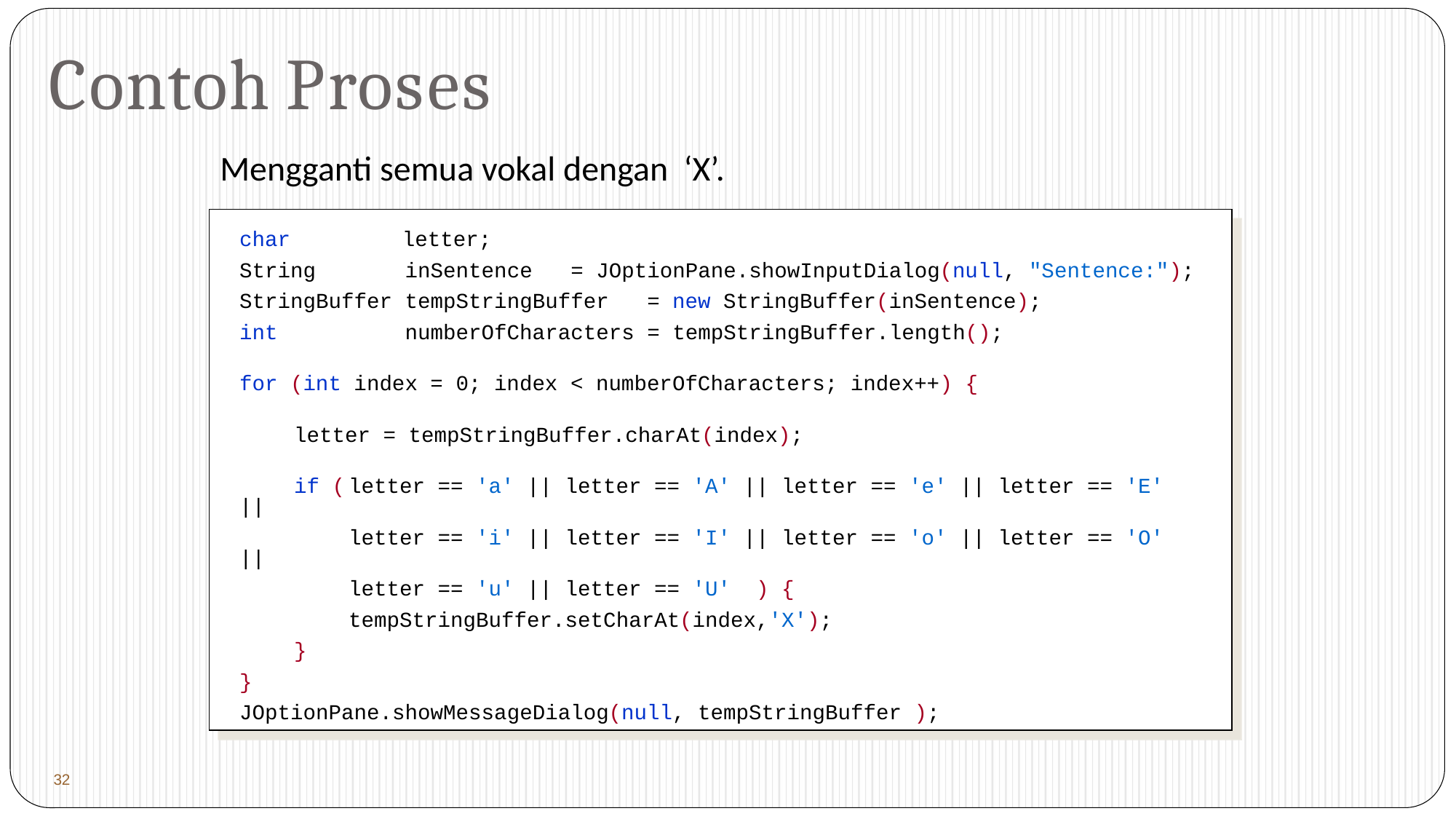

# Contoh Proses
Mengganti semua vokal dengan  ‘X’.

char 		 letter;
String       inSentence   = JOptionPane.showInputDialog(null, "Sentence:");
StringBuffer tempStringBuffer   = new StringBuffer(inSentence);
int          numberOfCharacters = tempStringBuffer.length();
for (int index = 0; index < numberOfCharacters; index++) {
	letter = tempStringBuffer.charAt(index);
	if (	letter == 'a' || letter == 'A' || letter == 'e' || letter == 'E' ||
		letter == 'i' || letter == 'I' || letter == 'o' || letter == 'O' ||
		letter == 'u' || letter == 'U'  ) {
		tempStringBuffer.setCharAt(index,'X');
	}
}
JOptionPane.showMessageDialog(null, tempStringBuffer );

 32